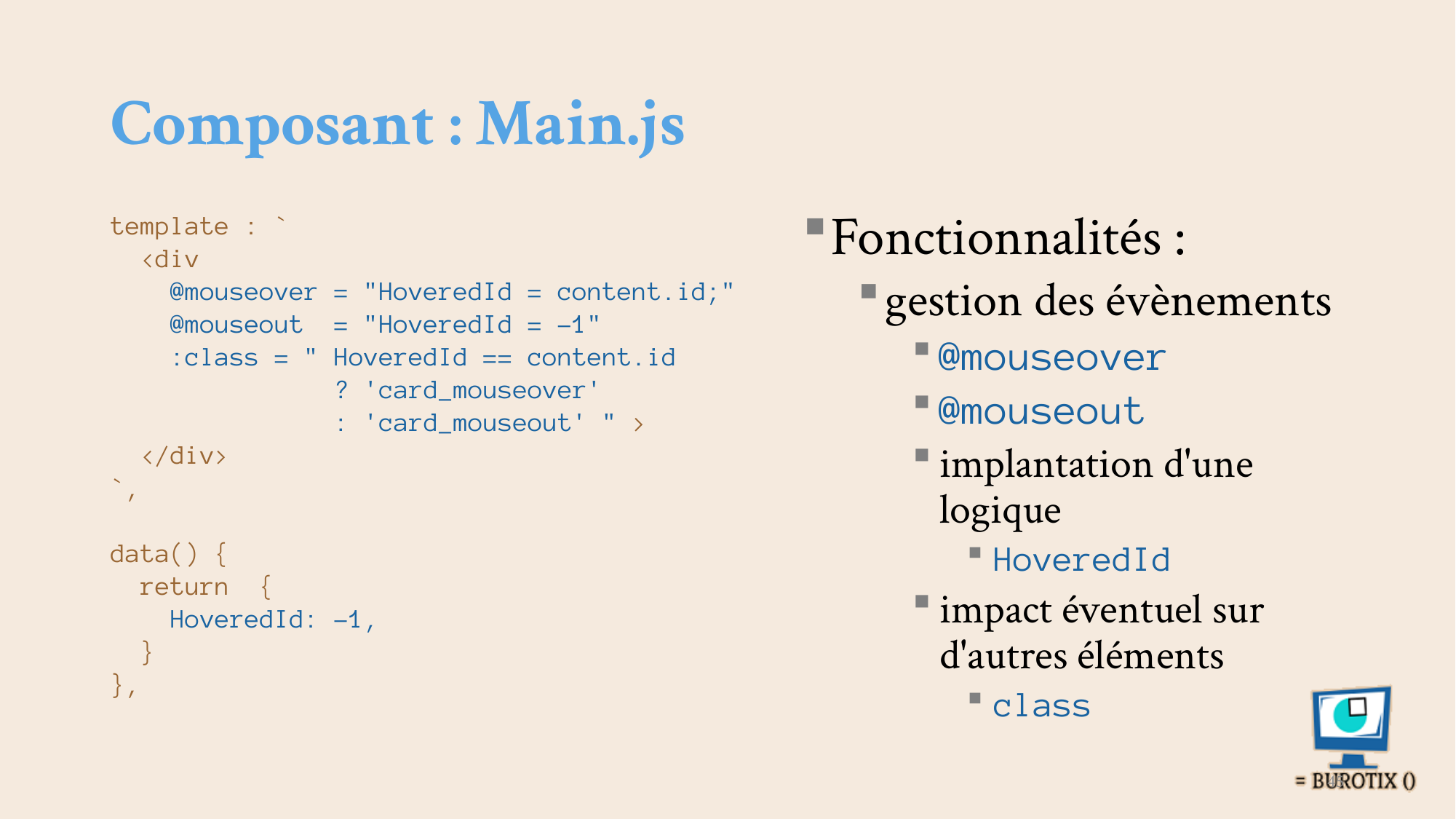

# Composant : Main.js
template : `
  <div
    @mouseover = "HoveredId = content.id;"
    @mouseout  = "HoveredId = -1"
    :class = " HoveredId == content.id
               ? 'card_mouseover'
               : 'card_mouseout' " >
  </div>
`,

data() {
  return  {
    HoveredId: -1,
  }
},
Fonctionnalités :
gestion des évènements
@mouseover
@mouseout
implantation d'une logique
HoveredId
impact éventuel sur d'autres éléments
class

45